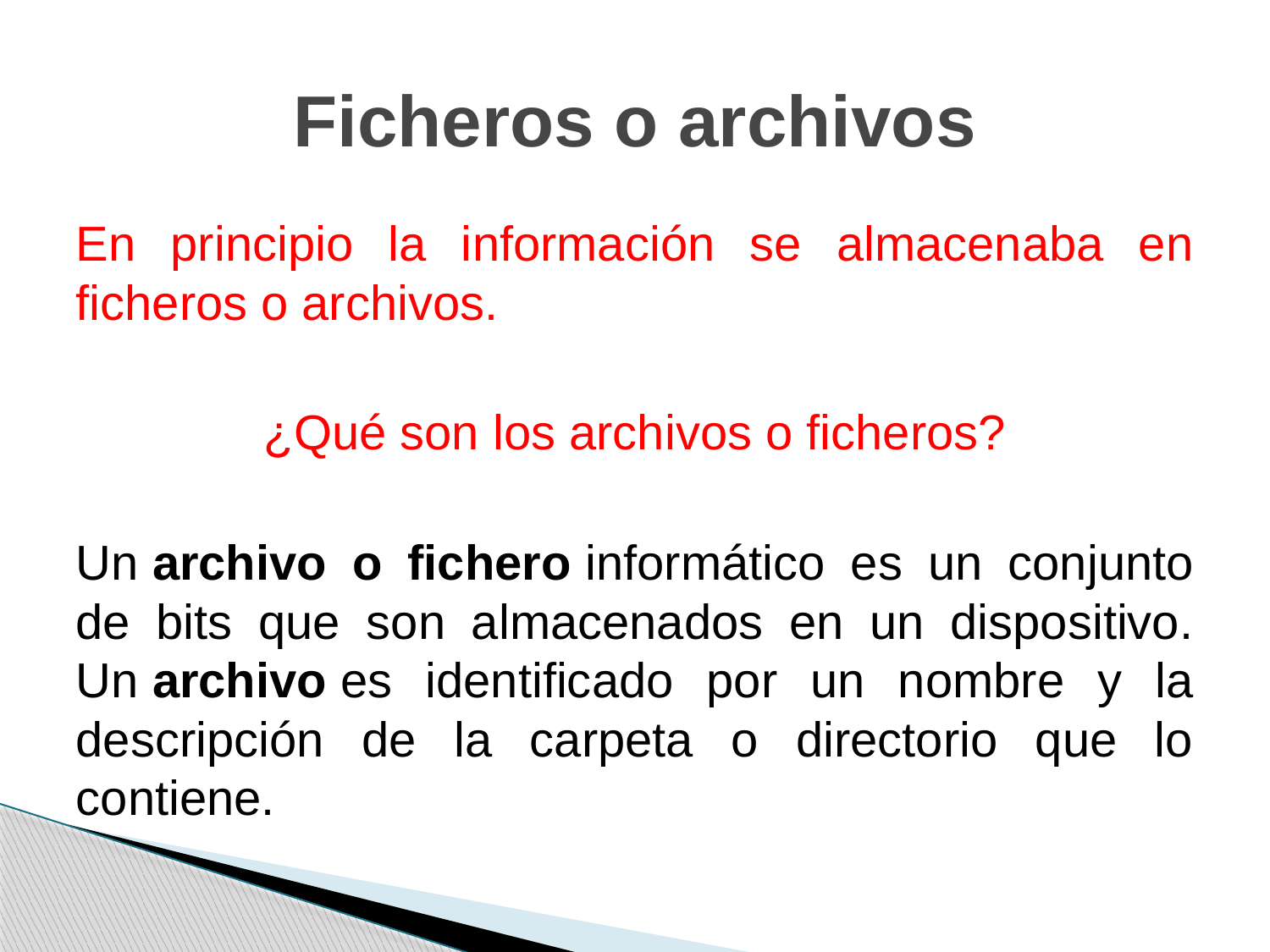

# Ficheros o archivos
En principio la información se almacenaba en ficheros o archivos.

¿Qué son los archivos o ficheros?

Un archivo o fichero informático es un conjunto de bits que son almacenados en un dispositivo. Un archivo es identificado por un nombre y la descripción de la carpeta o directorio que lo contiene.